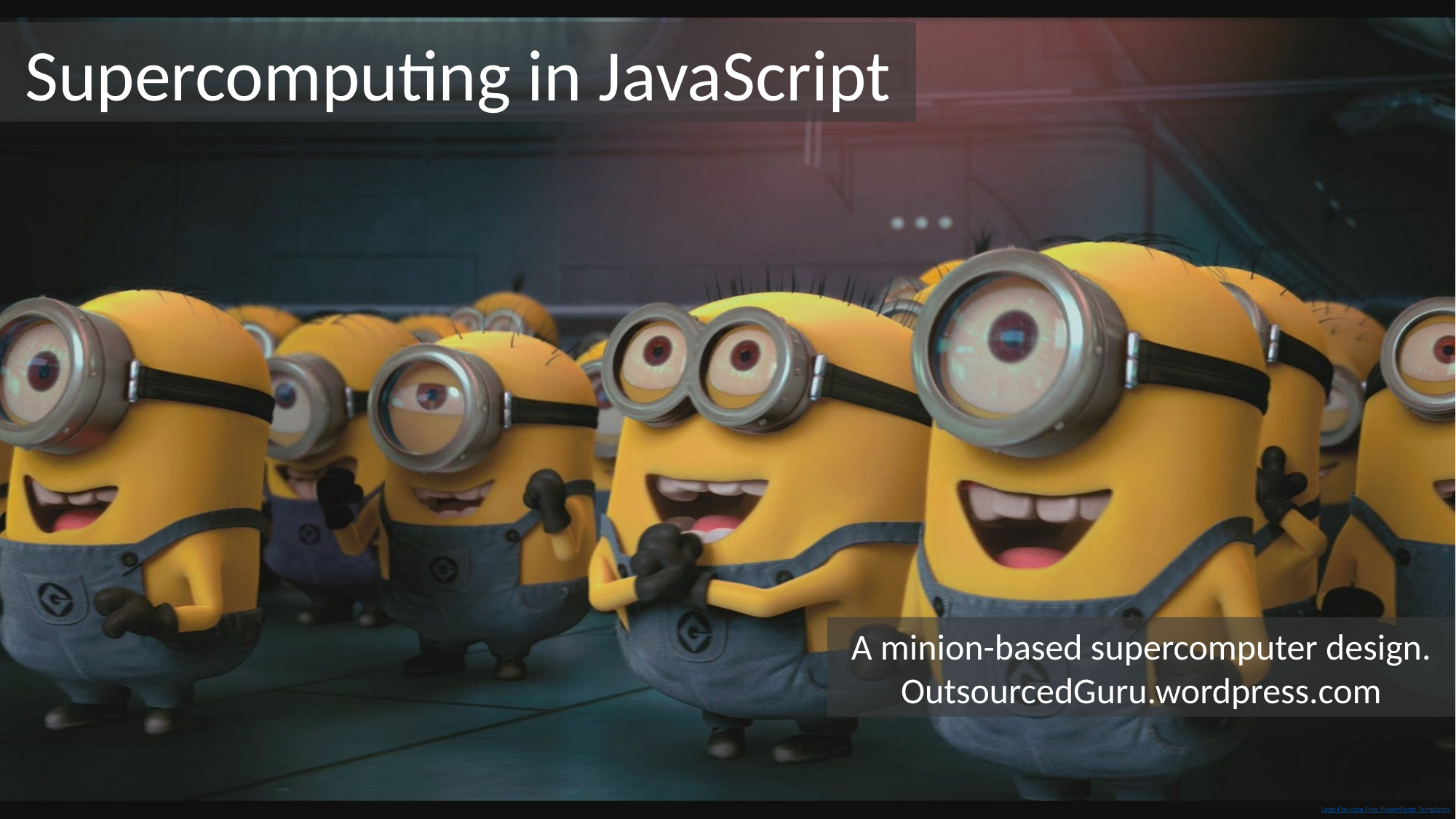

Supercomputing in JavaScript
A minion-based supercomputer design.
OutsourcedGuru.wordpress.com
Sage-Fox.com Free PowerPoint Templates